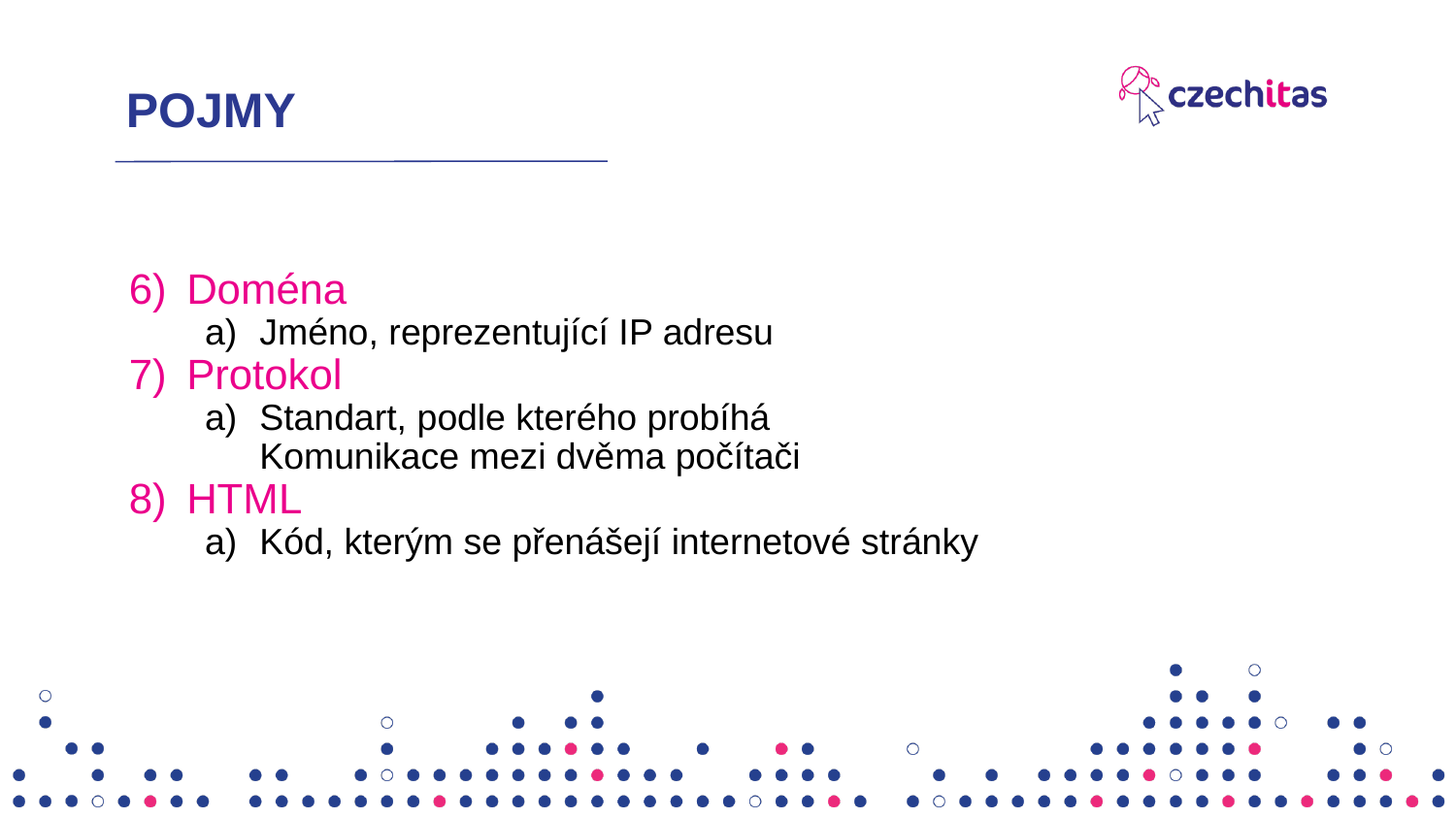

# POJMY

Doména
Jméno, reprezentující IP adresu
Protokol
Standart, podle kterého probíhá
Komunikace mezi dvěma počítači
HTML
Kód, kterým se přenášejí internetové stránky